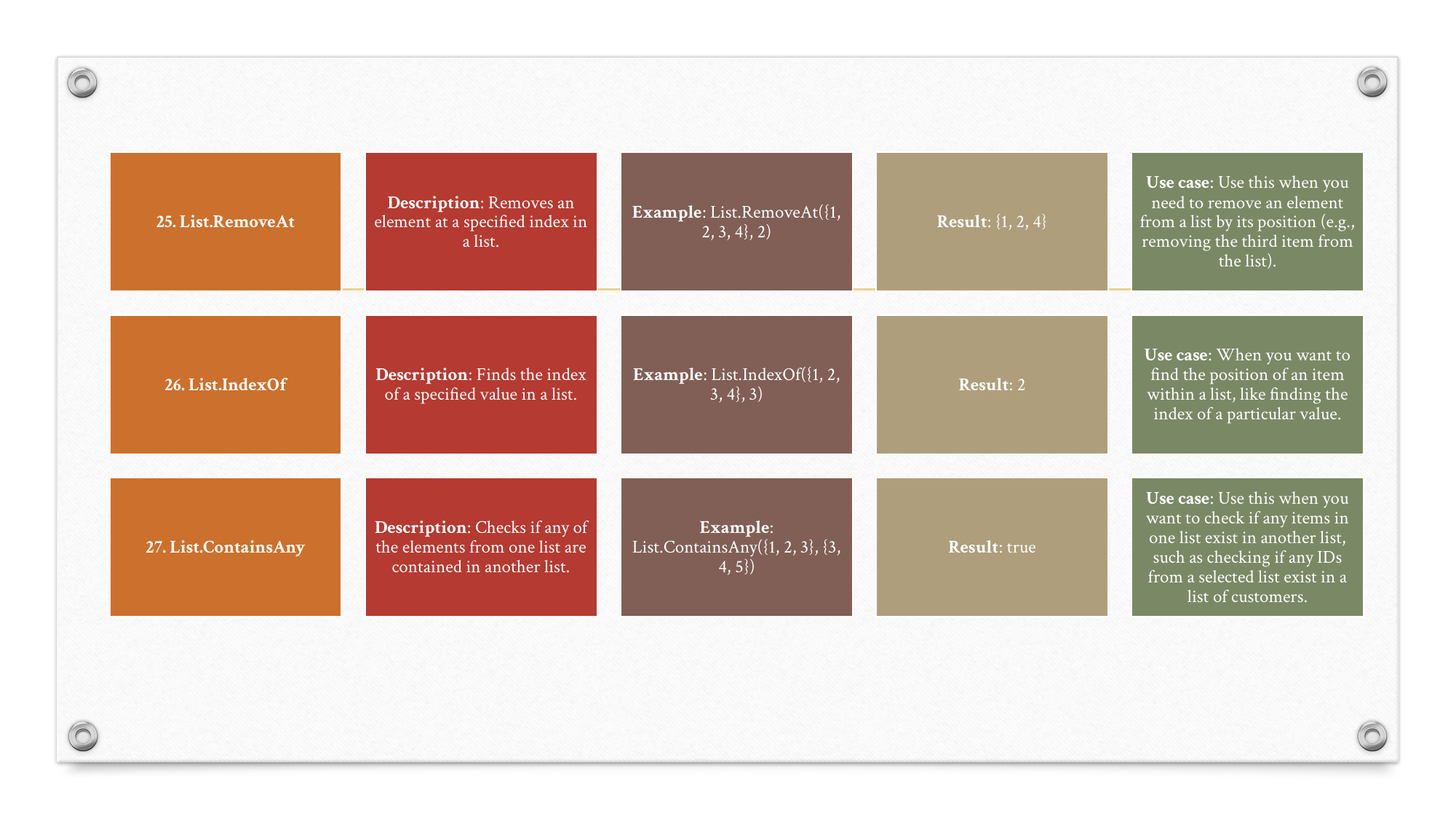

25. List.RemoveAt
Description: Removes an element at a specified index in a list.
Example: List.RemoveAt({1, 2, 3, 4}, 2)
Result: {1, 2, 4}
Use case: Use this when you need to remove an element from a list by its position (e.g., removing the third item from the list).
26. List.IndexOf
Description: Finds the index of a specified value in a list.
Example: List.IndexOf({1, 2, 3, 4}, 3)
Result: 2
Use case: When you want to find the position of an item within a list, like finding the index of a particular value.
27. List.ContainsAny
Description: Checks if any of the elements from one list are contained in another list.
Example: List.ContainsAny({1, 2, 3}, {3, 4, 5})
Result: true
Use case: Use this when you want to check if any items in one list exist in another list, such as checking if any IDs from a selected list exist in a list of customers.